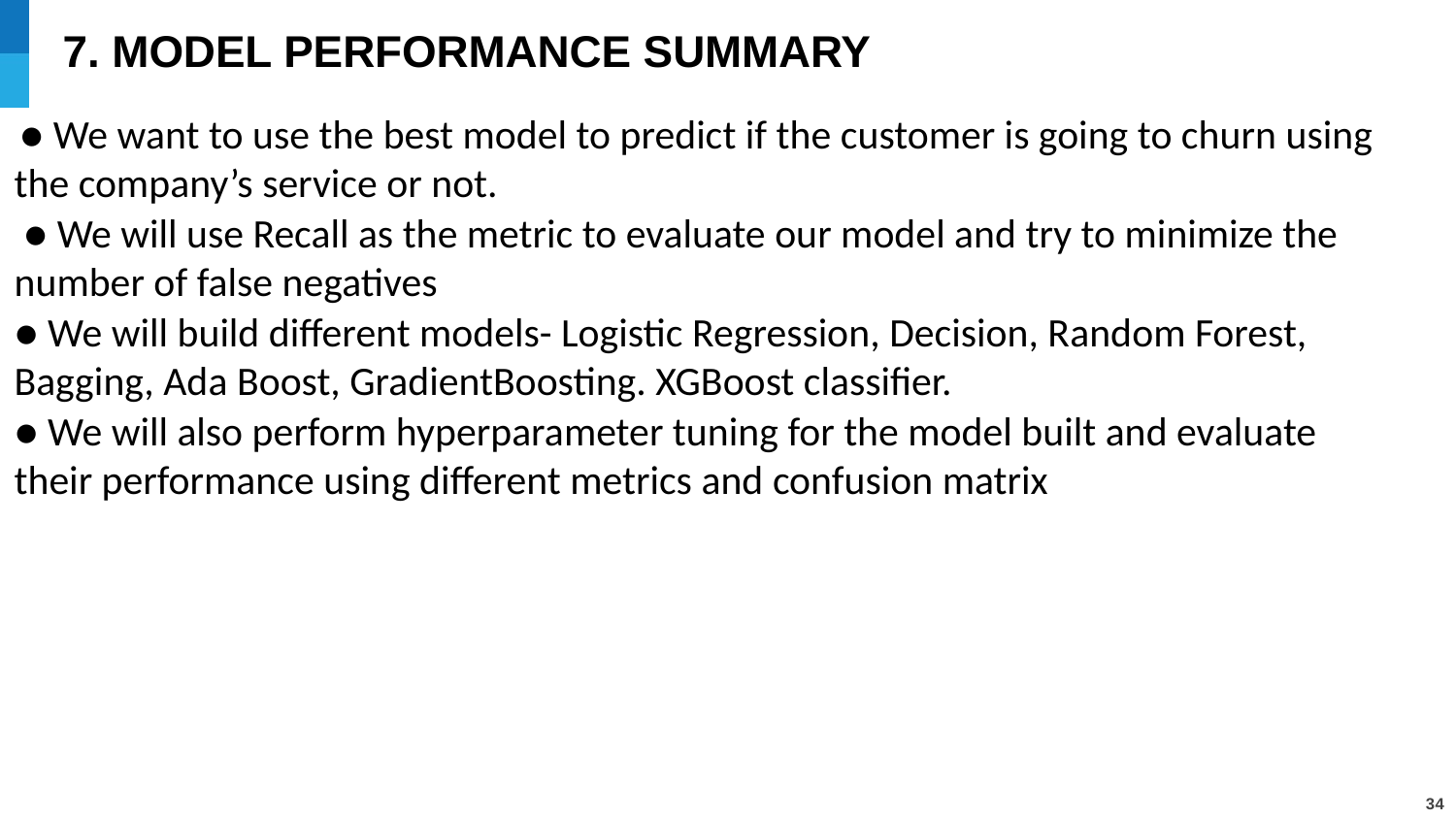

# 7. MODEL PERFORMANCE SUMMARY
 ● We want to use the best model to predict if the customer is going to churn using the company’s service or not.
 ● We will use Recall as the metric to evaluate our model and try to minimize the number of false negatives
● We will build different models- Logistic Regression, Decision, Random Forest, Bagging, Ada Boost, GradientBoosting. XGBoost classifier.
● We will also perform hyperparameter tuning for the model built and evaluate their performance using different metrics and confusion matrix
34